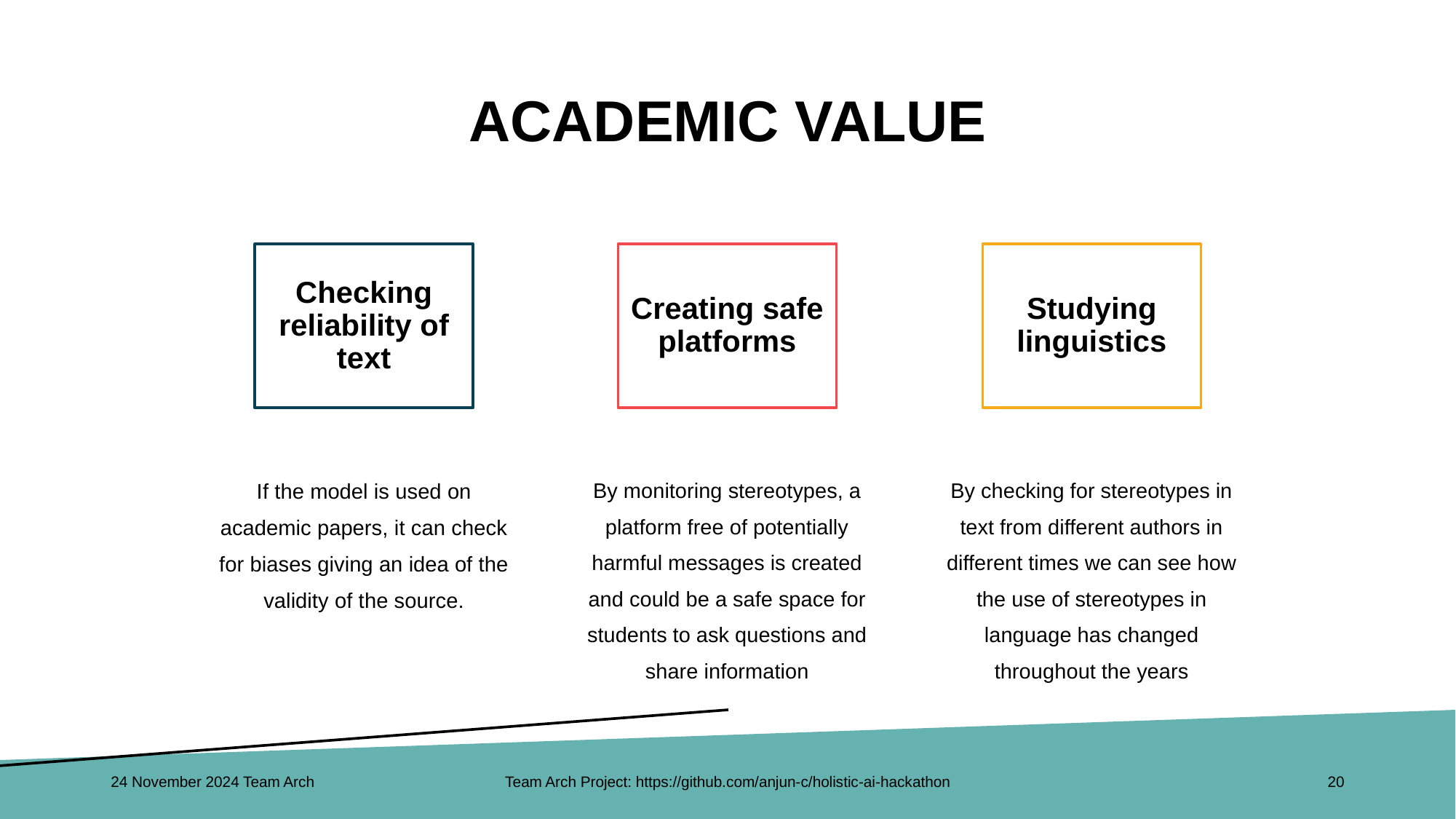

# Academic value
Checking reliability of text
Creating safe platforms
Studying linguistics
By monitoring stereotypes, a platform free of potentially harmful messages is created and could be a safe space for students to ask questions and share information
By checking for stereotypes in text from different authors in different times we can see how the use of stereotypes in language has changed throughout the years
If the model is used on academic papers, it can check for biases giving an idea of the validity of the source.
24 November 2024 Team Arch
Team Arch Project: https://github.com/anjun-c/holistic-ai-hackathon
20